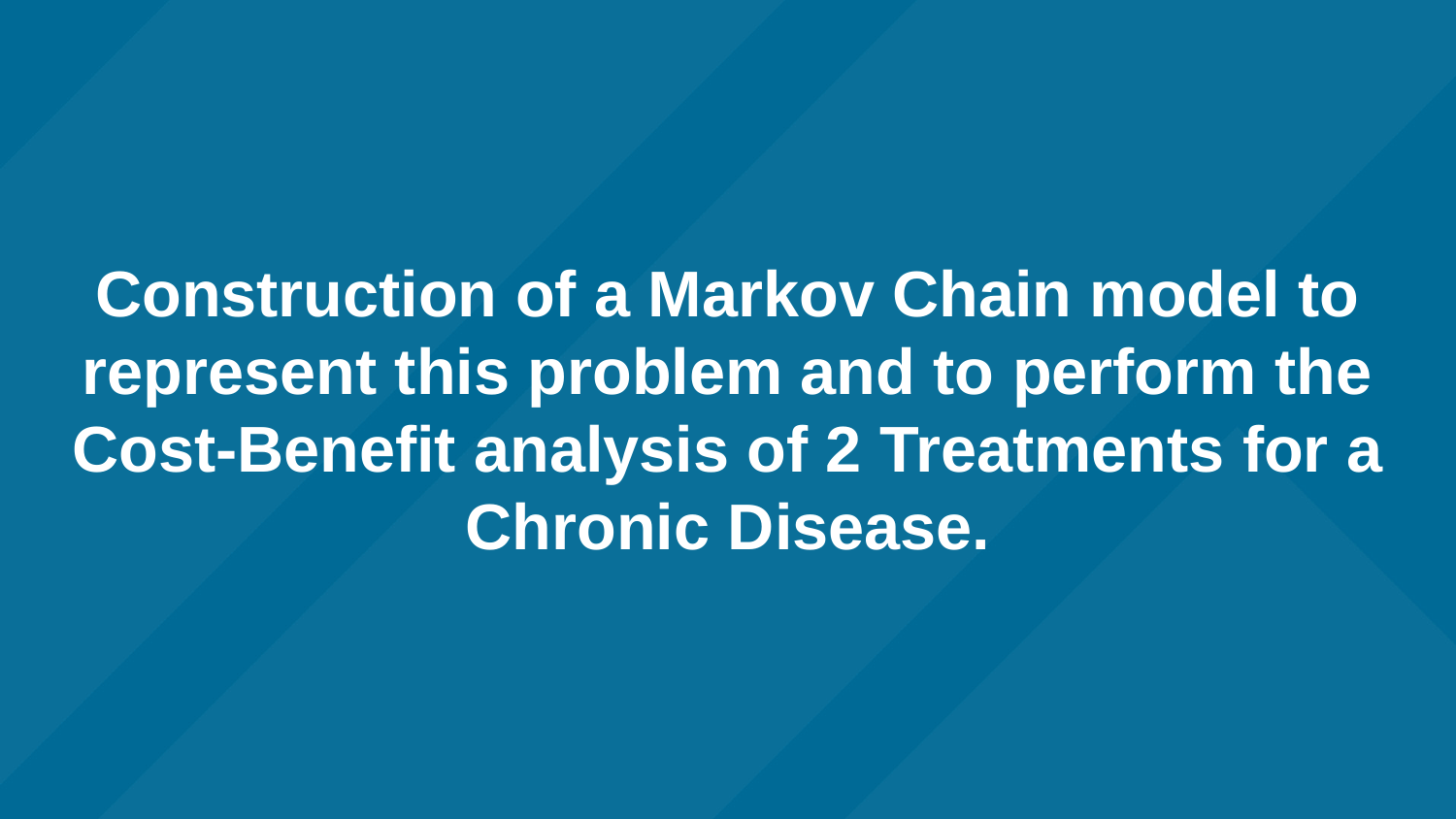

Construction of a Markov Chain model to represent this problem and to perform the Cost-Benefit analysis of 2 Treatments for a Chronic Disease.